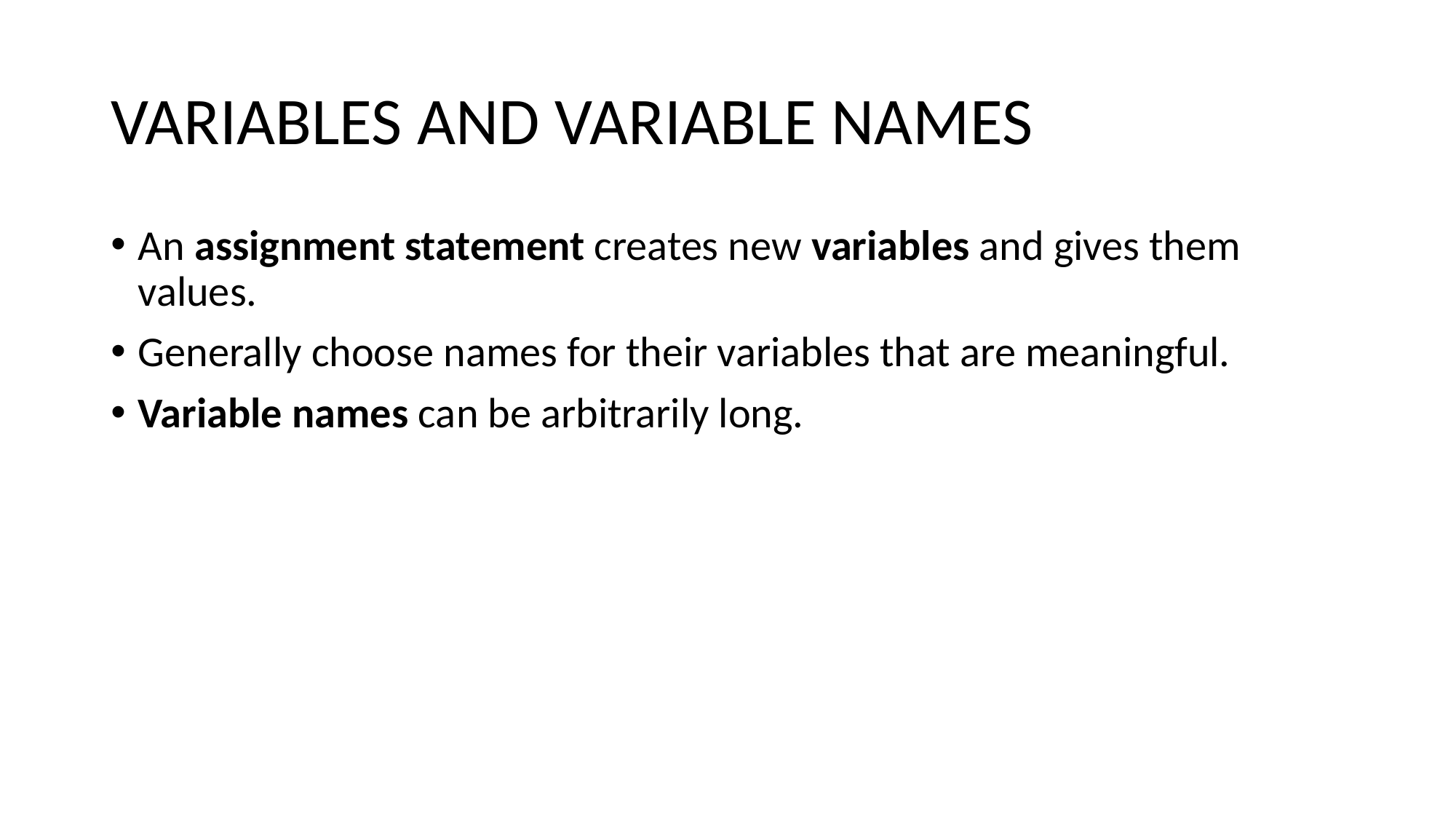

VARIABLES AND VARIABLE NAMES
An assignment statement creates new variables and gives them values.
Generally choose names for their variables that are meaningful.
Variable names can be arbitrarily long.